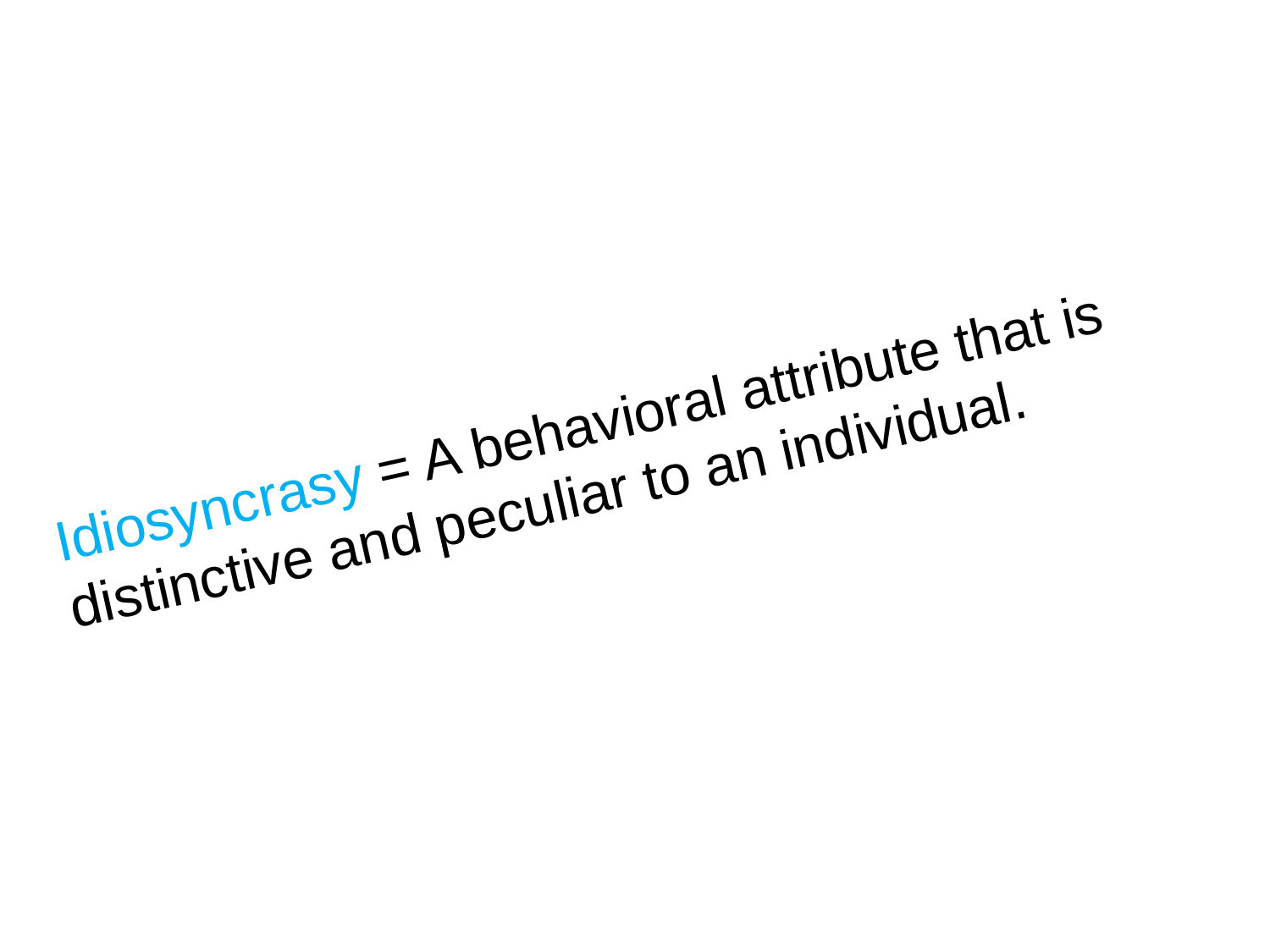

Idiosyncrasy = A behavioral attribute that is distinctive and peculiar to an individual.